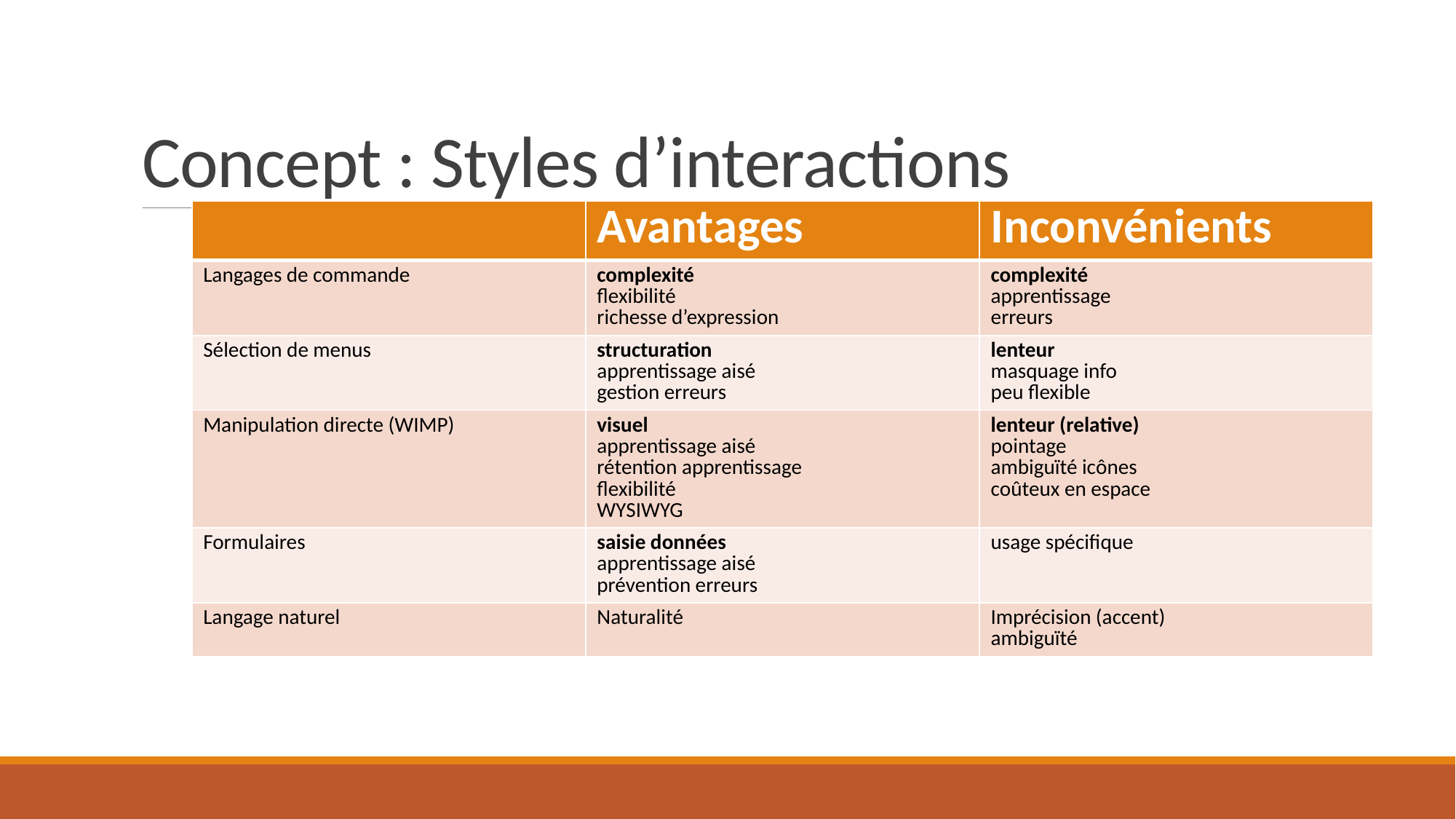

# Concept : Styles d’interactions
|  | Avantages | Inconvénients |
| --- | --- | --- |
| Langages de commande | complexité flexibilité richesse d’expression | complexité apprentissage erreurs |
| Sélection de menus | structuration apprentissage aisé gestion erreurs | lenteur masquage info peu flexible |
| Manipulation directe (WIMP) | visuel apprentissage aisé rétention apprentissage flexibilité WYSIWYG | lenteur (relative) pointage ambiguïté icônes coûteux en espace |
| Formulaires | saisie données apprentissage aisé prévention erreurs | usage spécifique |
| Langage naturel | Naturalité | Imprécision (accent) ambiguïté |